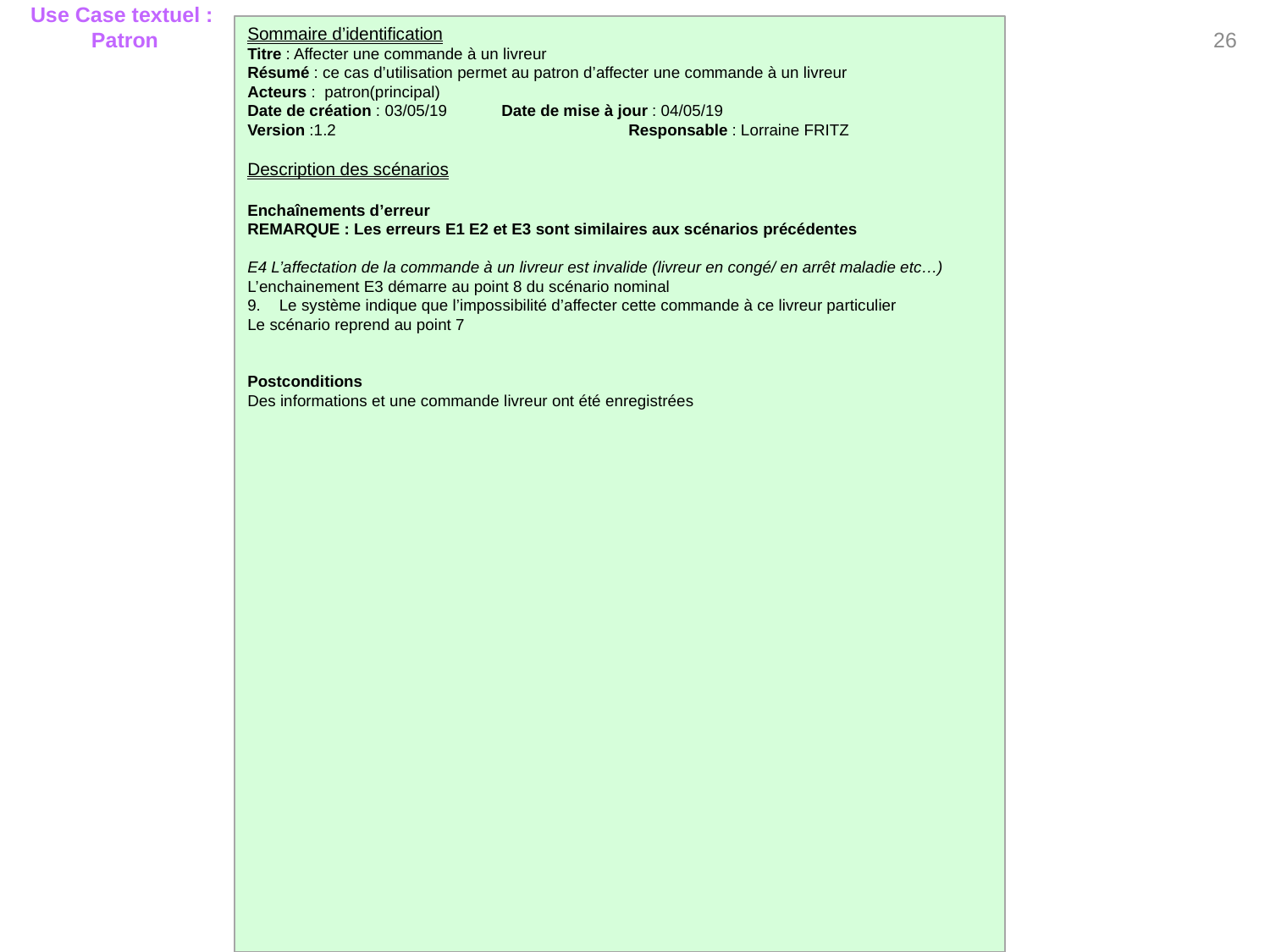

26
Use Case textuel :
Patron
Sommaire d’identification
Titre : Affecter une commande à un livreur
Résumé : ce cas d’utilisation permet au patron d’affecter une commande à un livreur
Acteurs :  patron(principal)
Date de création : 03/05/19	Date de mise à jour : 04/05/19
Version :1.2			Responsable : Lorraine FRITZ

Description des scénarios

Enchaînements d’erreur
REMARQUE : Les erreurs E1 E2 et E3 sont similaires aux scénarios précédentes

E4 L’affectation de la commande à un livreur est invalide (livreur en congé/ en arrêt maladie etc…)
L’enchainement E3 démarre au point 8 du scénario nominal
Le système indique que l’impossibilité d’affecter cette commande à ce livreur particulier
Le scénario reprend au point 7

Postconditions
Des informations et une commande livreur ont été enregistrées